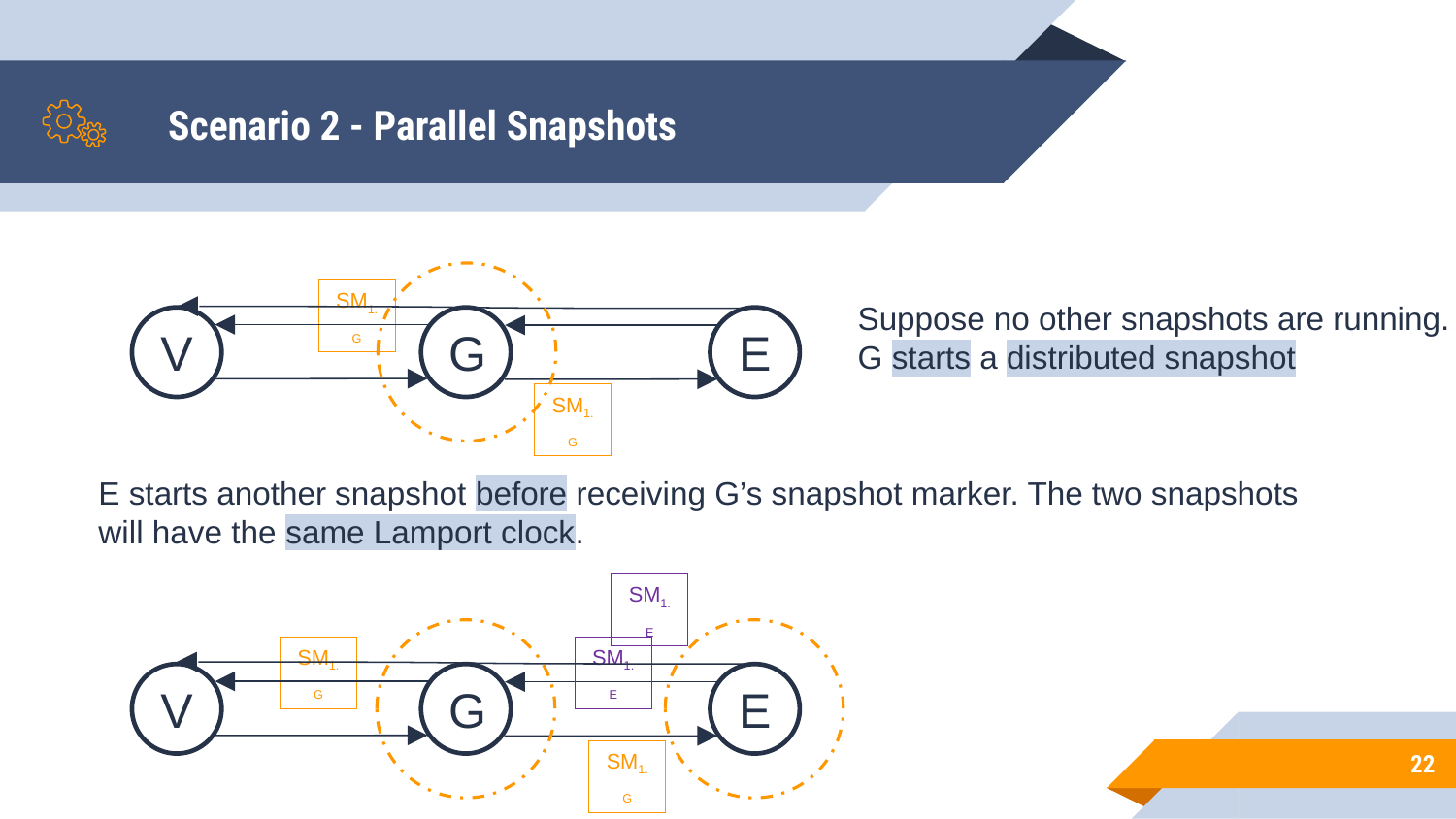

Scenario 2 - Parallel Snapshots

SM1.G
Suppose no other snapshots are running.
G starts a distributed snapshot
V
G
E
SM1.G
E starts another snapshot before receiving G’s snapshot marker. The two snapshots will have the same Lamport clock.
SM1.E

SM1.G
SM1.E
V
G
E
22
SM1.G